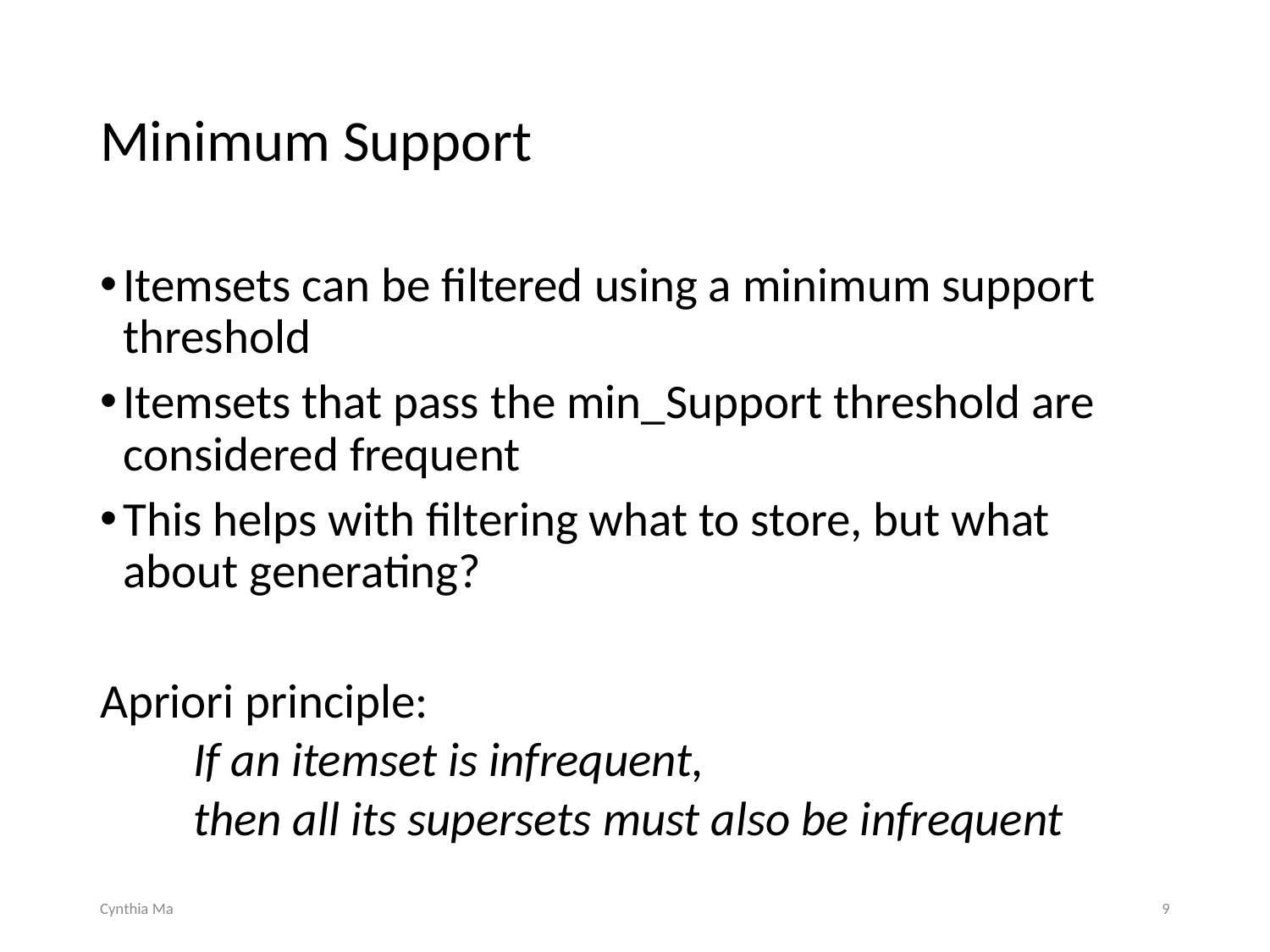

# Minimum Support
Itemsets can be filtered using a minimum support threshold
Itemsets that pass the min_Support threshold are considered frequent
This helps with filtering what to store, but what about generating?

Apriori principle:
If an itemset is infrequent,
then all its supersets must also be infrequent
Cynthia Ma
9